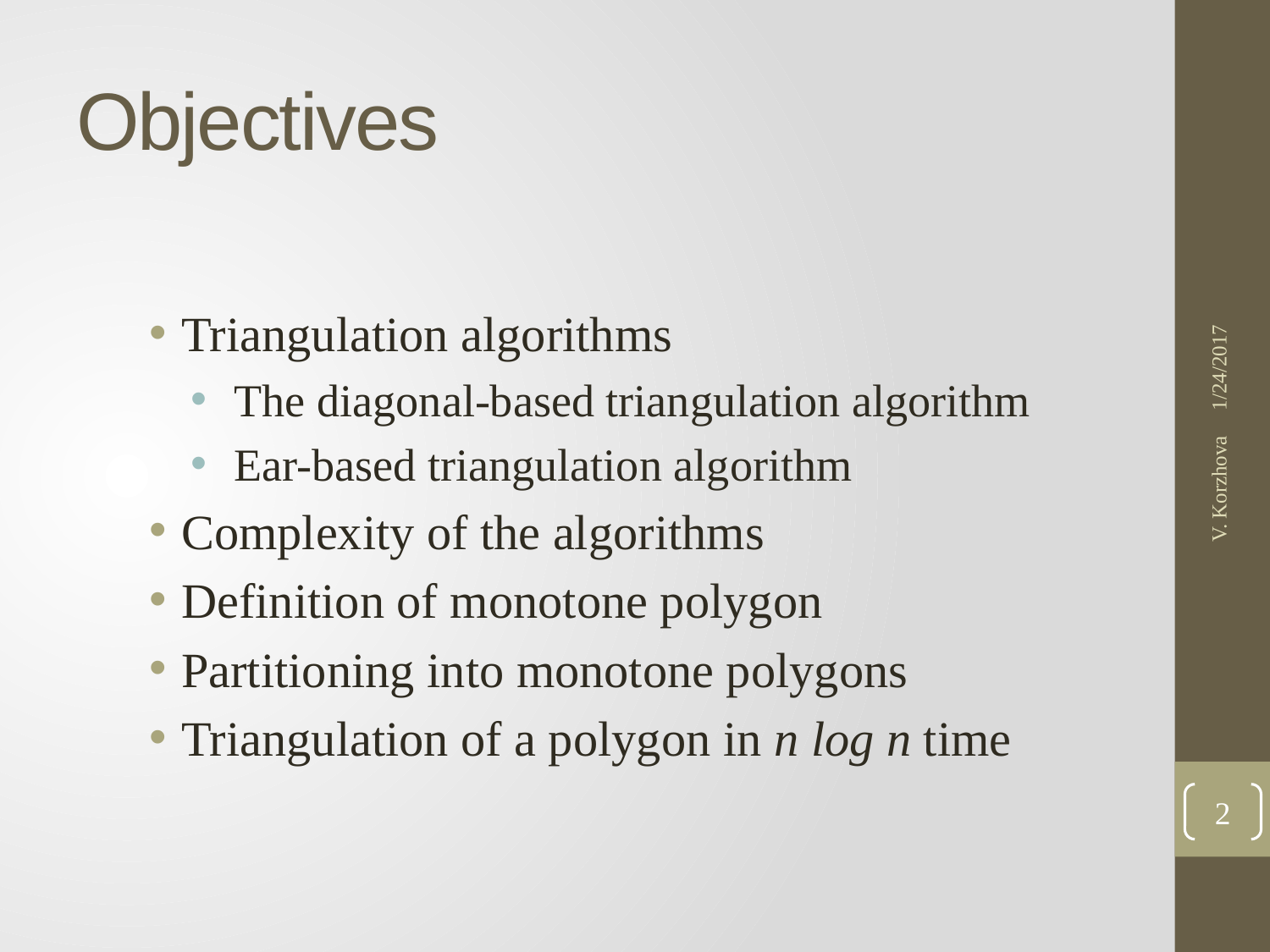

# Objectives
1/24/2017
Triangulation algorithms
 The diagonal-based triangulation algorithm
 Ear-based triangulation algorithm
Complexity of the algorithms
Definition of monotone polygon
Partitioning into monotone polygons
Triangulation of a polygon in n log n time
V. Korzhova
2